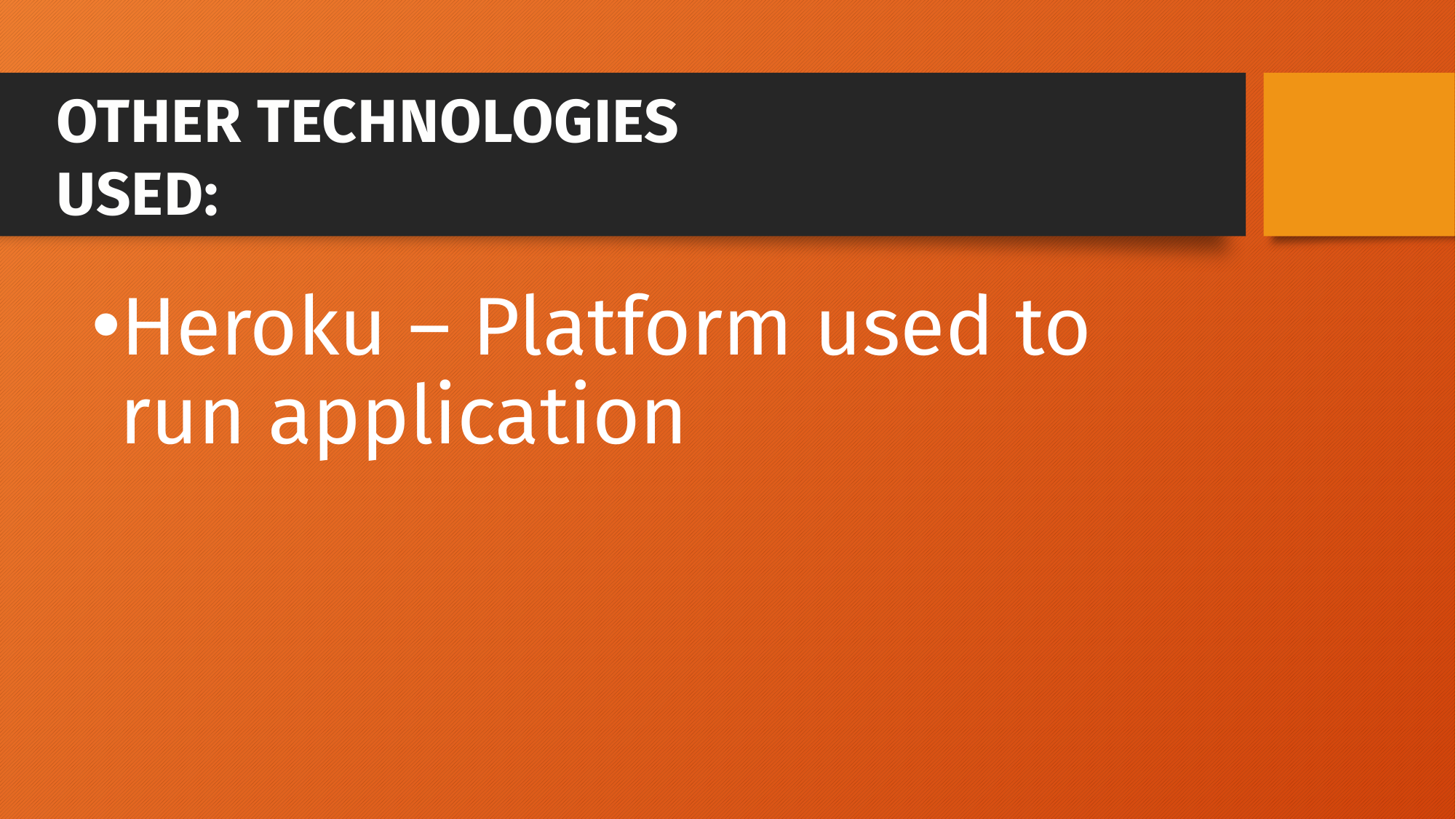

OTHER TECHNOLOGIES
USED:
Heroku – Platform used to run application